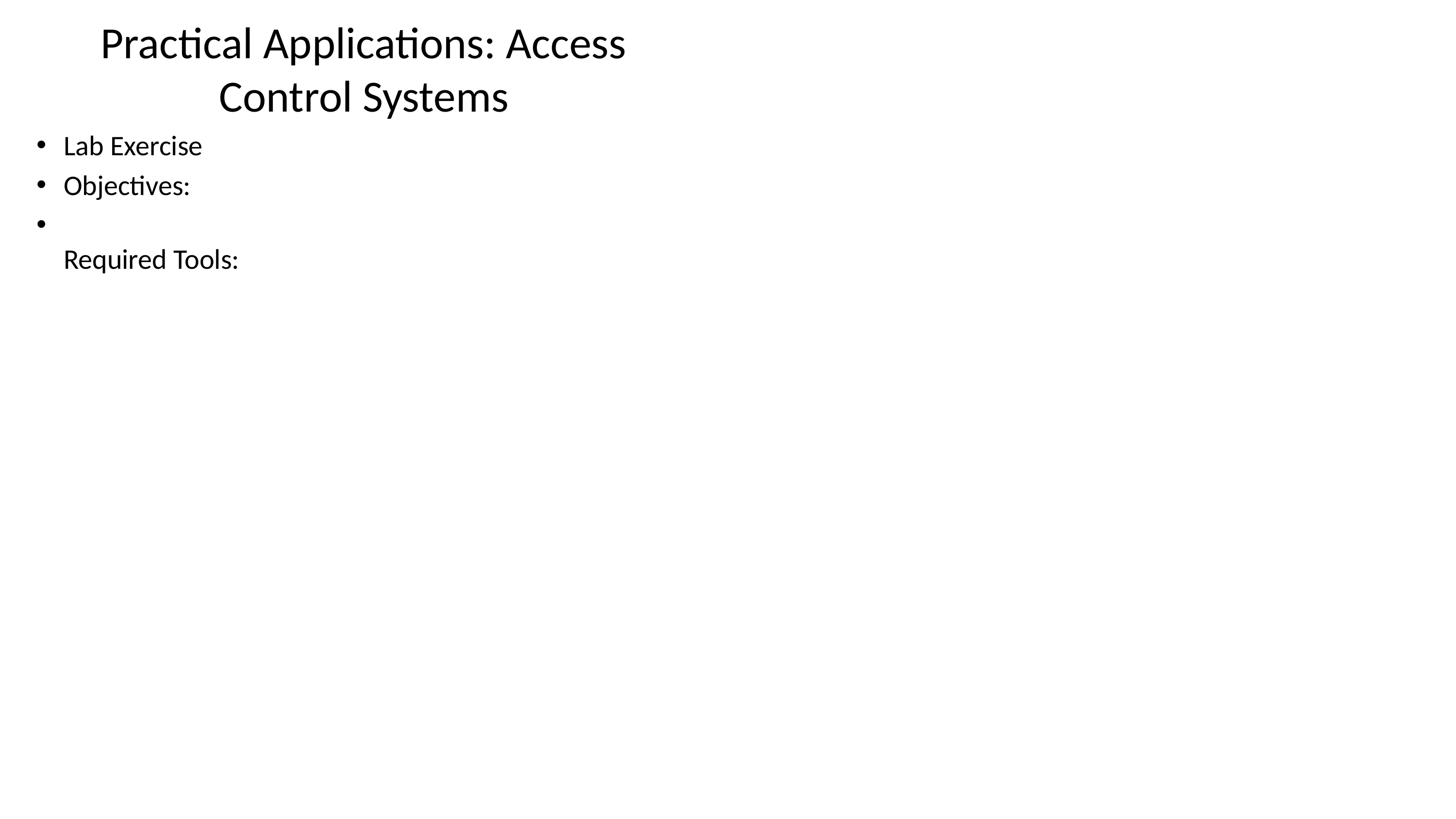

# Practical Applications: Access Control Systems
Lab Exercise
Objectives:
Required Tools: